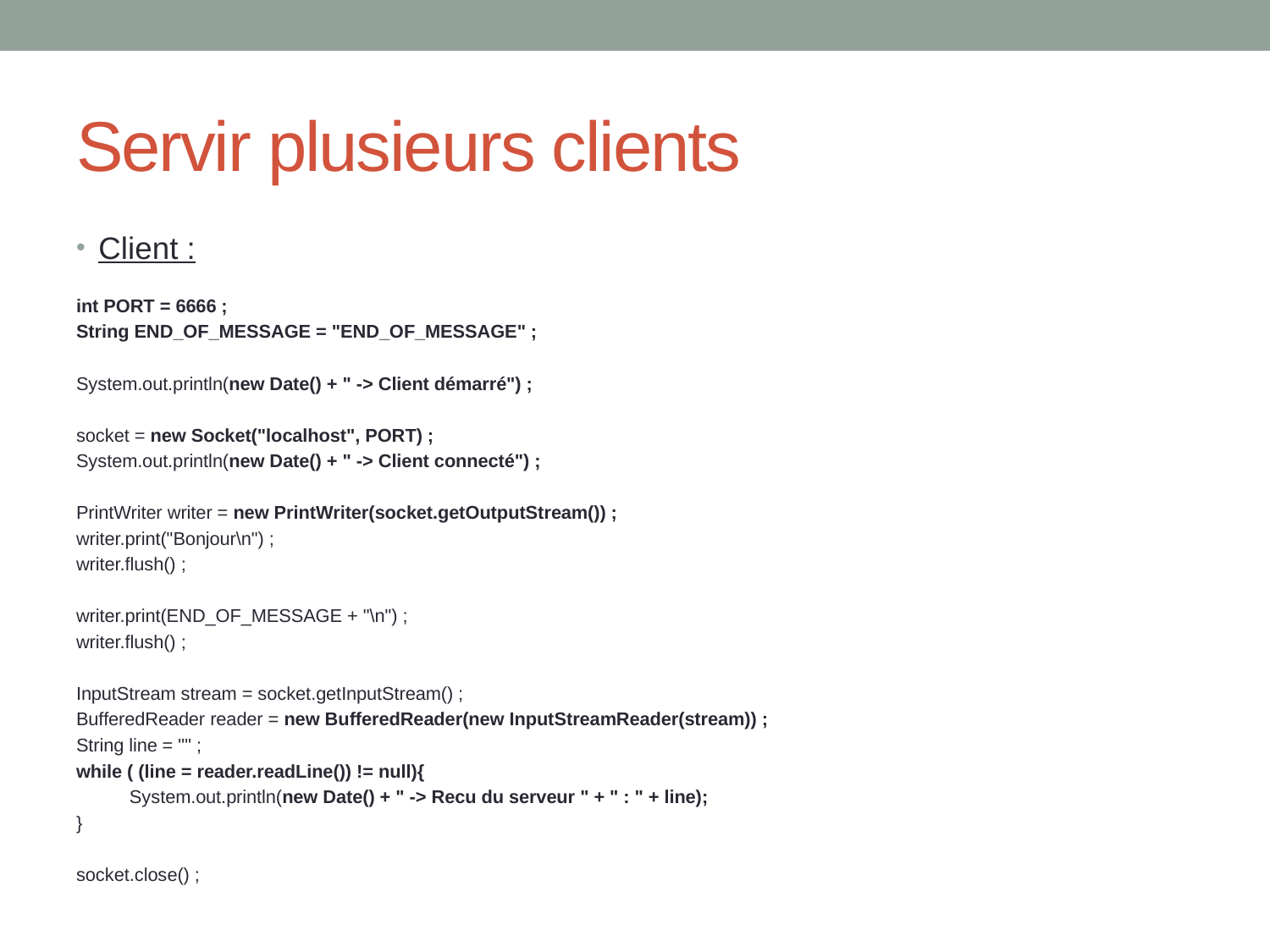

# Servir plusieurs clients
Client :

int PORT = 6666 ;
String END_OF_MESSAGE = "END_OF_MESSAGE" ;

System.out.println(new Date() + " -> Client démarré") ;

socket = new Socket("localhost", PORT) ;
System.out.println(new Date() + " -> Client connecté") ;

PrintWriter writer = new PrintWriter(socket.getOutputStream()) ;
writer.print("Bonjour\n") ;
writer.flush() ;

writer.print(END_OF_MESSAGE + "\n") ;
writer.flush() ;

InputStream stream = socket.getInputStream() ;
BufferedReader reader = new BufferedReader(new InputStreamReader(stream)) ;
String line = "" ;
while ( (line = reader.readLine()) != null){
	System.out.println(new Date() + " -> Recu du serveur " + " : " + line);
}

socket.close() ;